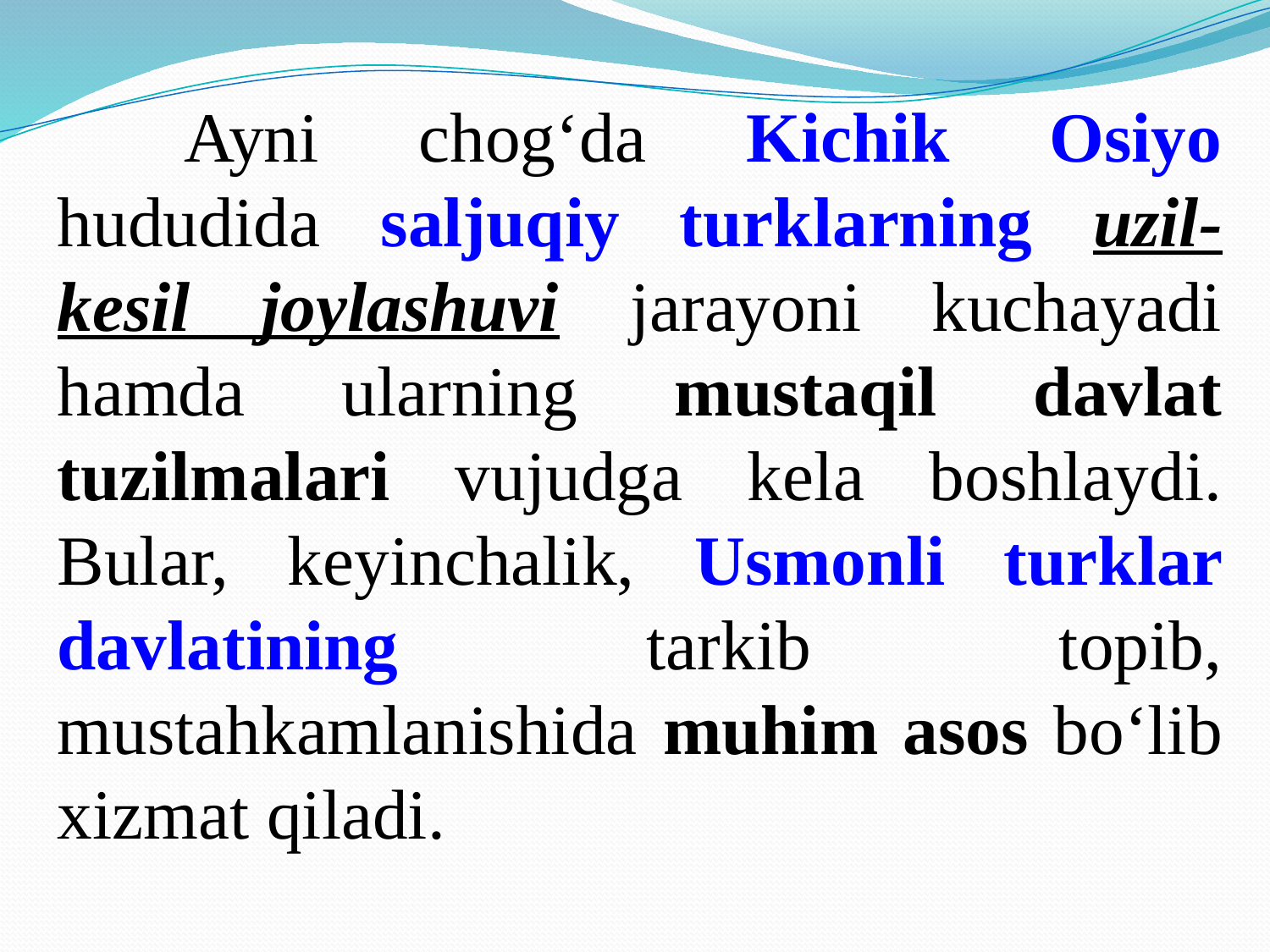

Ayni chog‘da Kichik Osiyo hududida saljuqiy turklarning uzil-kesil joylashuvi jarayoni kuchayadi hamda ularning mustaqil davlat tuzilmalari vujudga kela boshlaydi. Bular, keyinchalik, Usmonli turklar davlatining tarkib topib, mustahkamlanishida muhim asos bo‘lib xizmat qiladi.